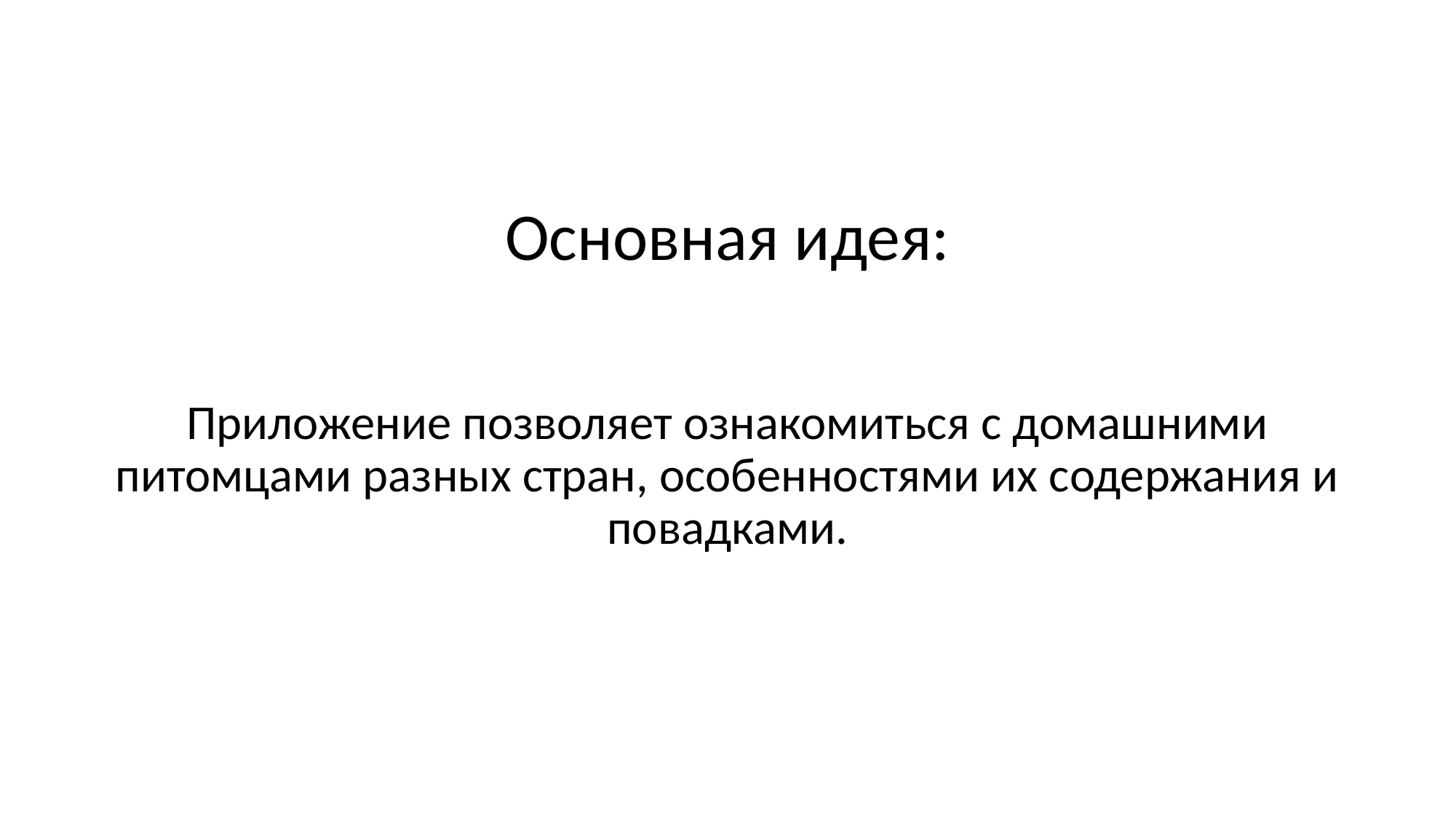

# Основная идея:
Приложение позволяет ознакомиться с домашними питомцами разных стран, особенностями их содержания и повадками.